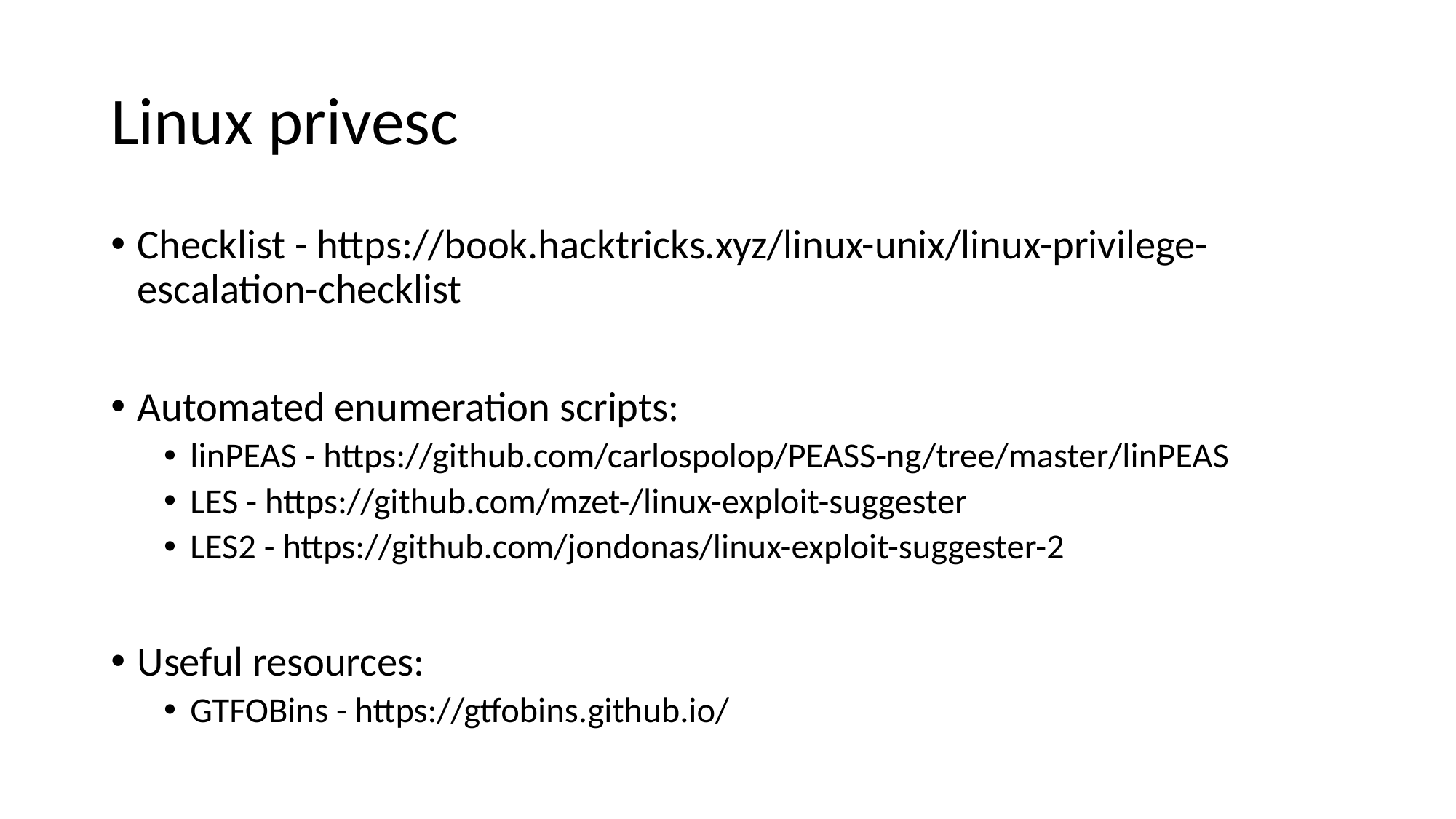

# Linux privesc
Checklist - https://book.hacktricks.xyz/linux-unix/linux-privilege-escalation-checklist

Automated enumeration scripts:
linPEAS - https://github.com/carlospolop/PEASS-ng/tree/master/linPEAS
LES - https://github.com/mzet-/linux-exploit-suggester
LES2 - https://github.com/jondonas/linux-exploit-suggester-2

Useful resources:
GTFOBins - https://gtfobins.github.io/